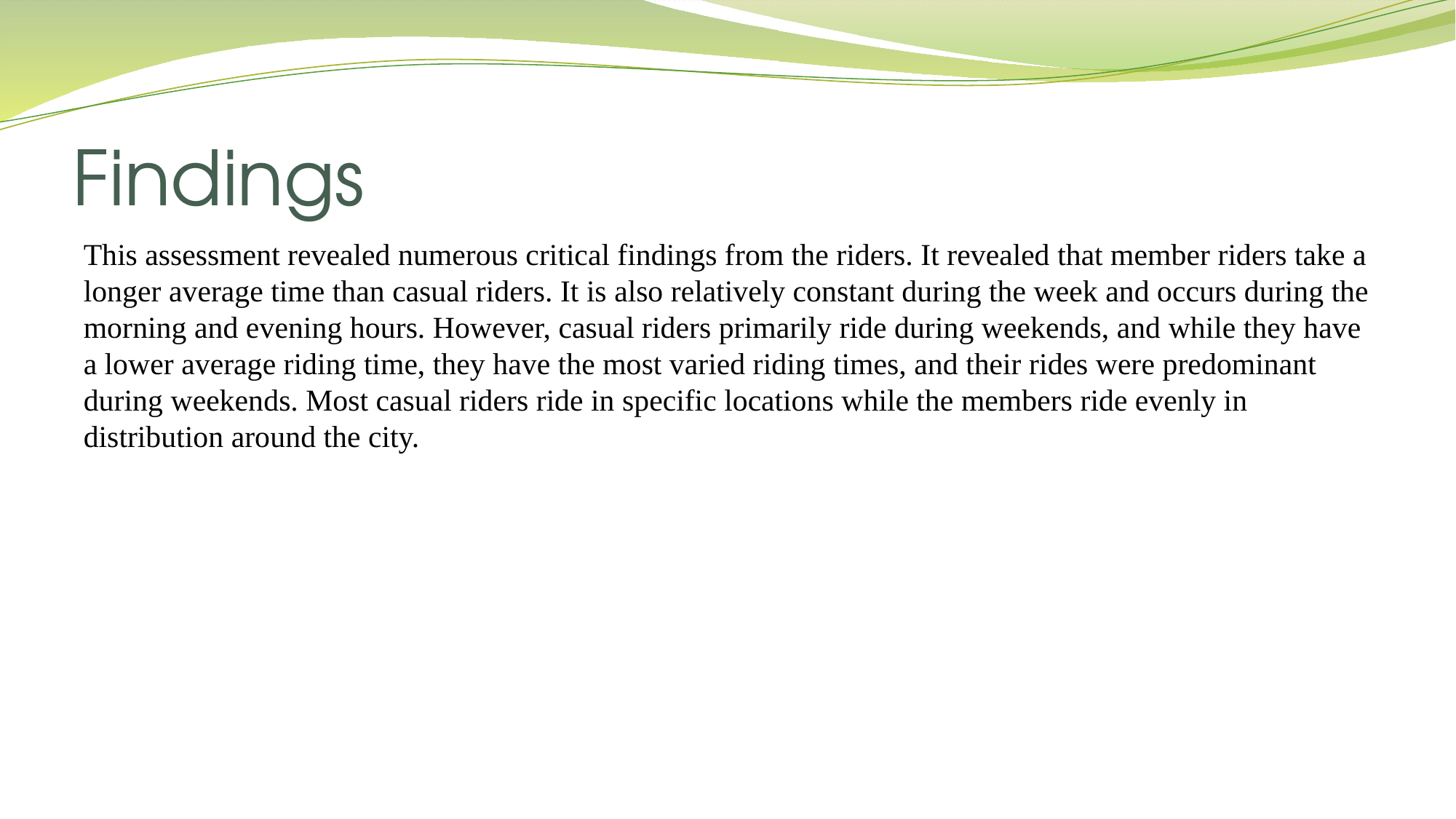

# Findings
This assessment revealed numerous critical findings from the riders. It revealed that member riders take a longer average time than casual riders. It is also relatively constant during the week and occurs during the morning and evening hours. However, casual riders primarily ride during weekends, and while they have a lower average riding time, they have the most varied riding times, and their rides were predominant during weekends. Most casual riders ride in specific locations while the members ride evenly in distribution around the city.